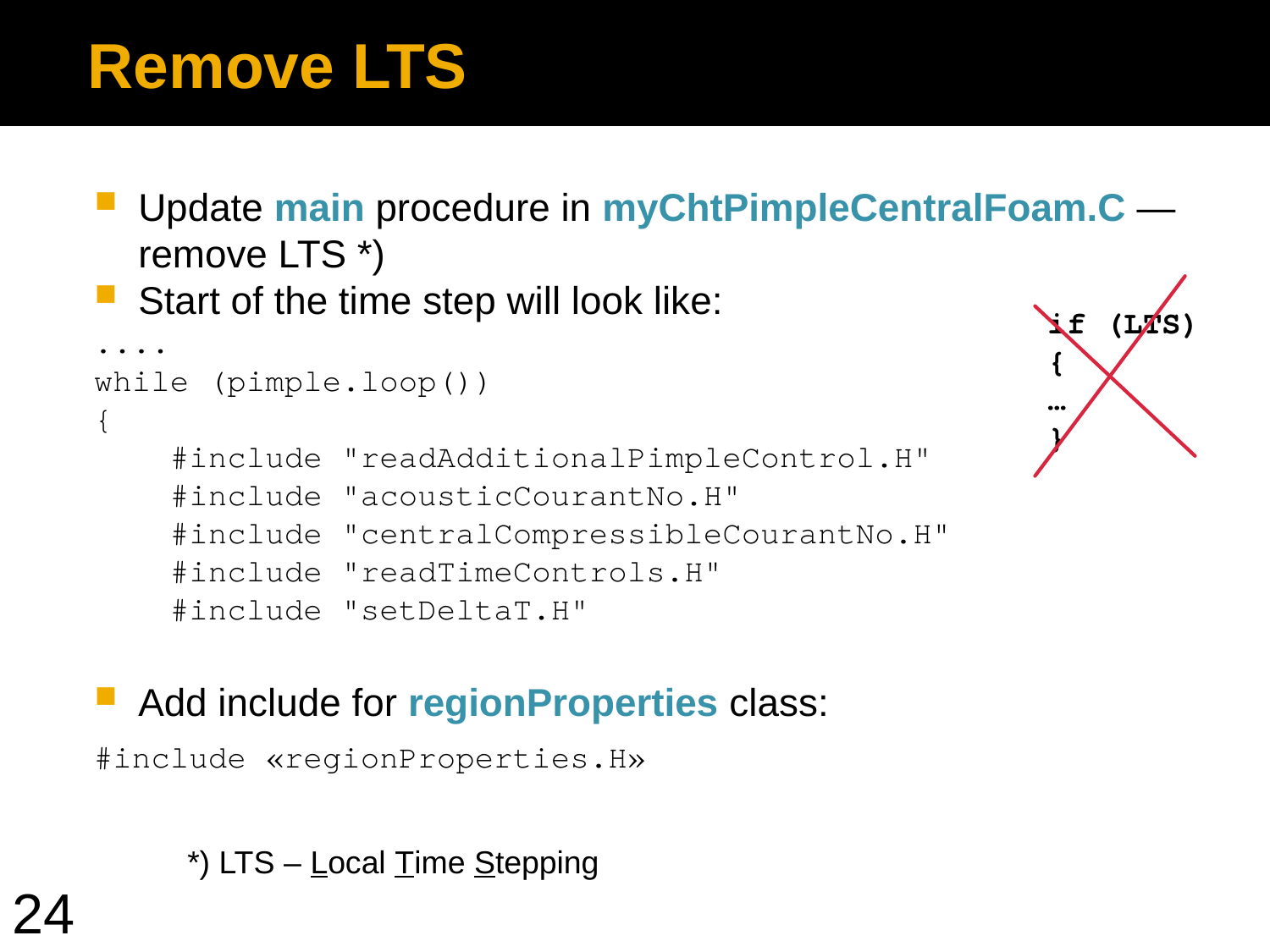

# Remove LTS

Update main procedure in myChtPimpleCentralFoam.C — remove LTS *)
Start of the time step will look like:
....
while (pimple.loop())
{
    #include "readAdditionalPimpleControl.H"
    #include "acousticCourantNo.H"
    #include "centralCompressibleCourantNo.H"
    #include "readTimeControls.H"
    #include "setDeltaT.H"

Add include for regionProperties class:

#include «regionProperties.H»
if (LTS)
{
…
}

*) LTS – Local Time Stepping